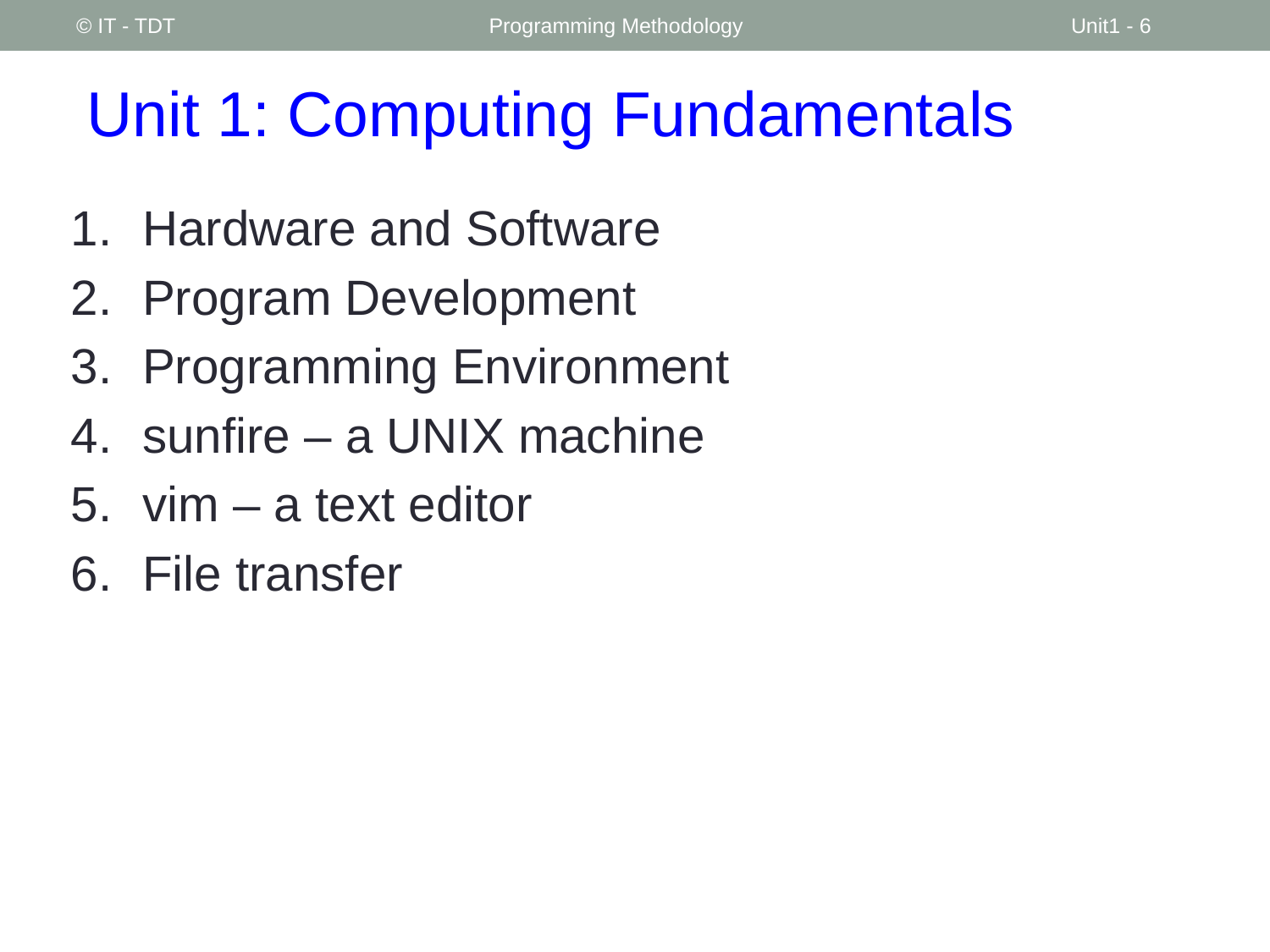

© IT - TDT
Programming Methodology
Unit1 - 6
# Unit 1: Computing Fundamentals
Hardware and Software
Program Development
Programming Environment
sunfire – a UNIX machine
vim – a text editor
File transfer